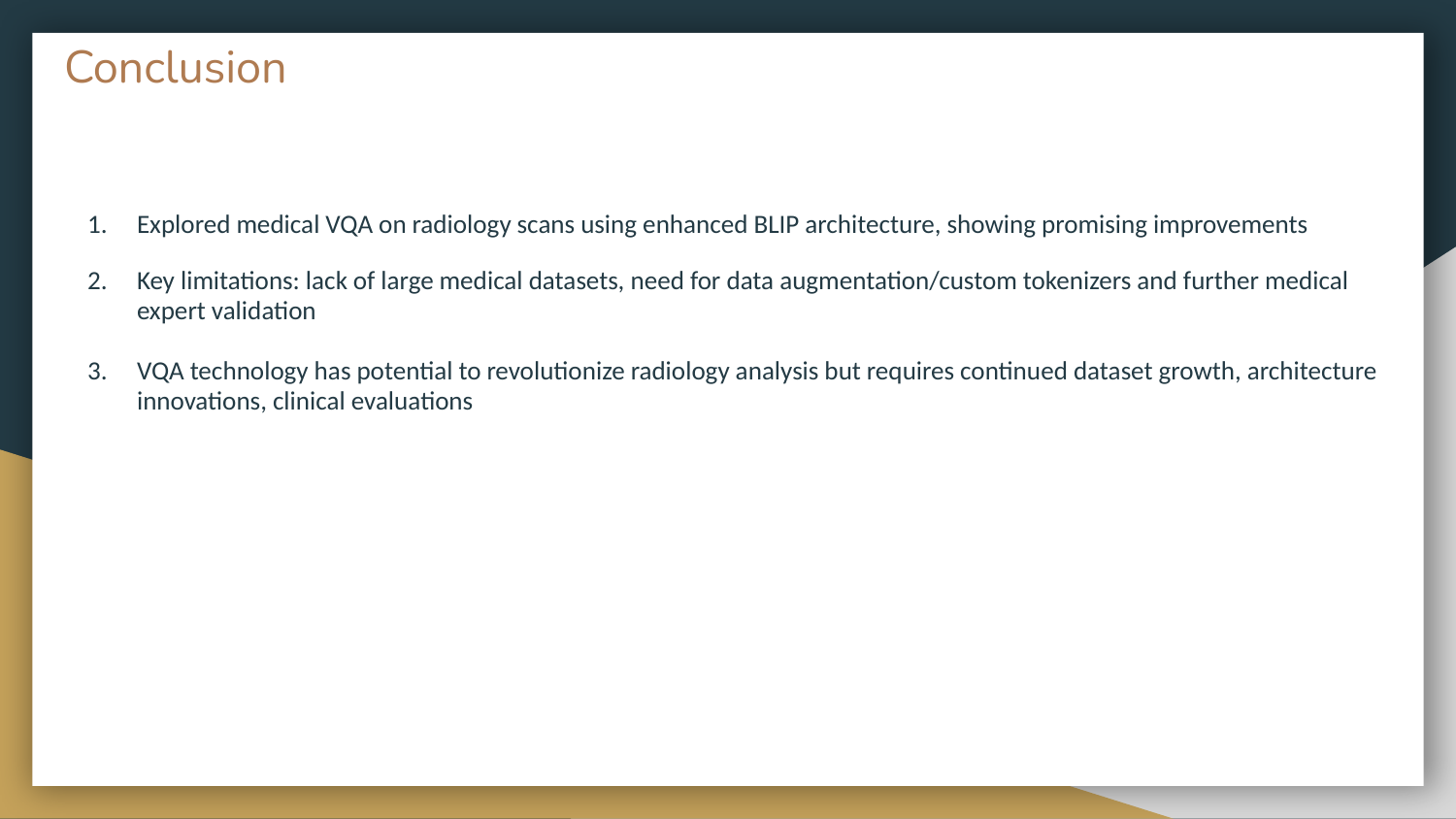

# Conclusion

Explored medical VQA on radiology scans using enhanced BLIP architecture, showing promising improvements
Key limitations: lack of large medical datasets, need for data augmentation/custom tokenizers and further medical expert validation
VQA technology has potential to revolutionize radiology analysis but requires continued dataset growth, architecture innovations, clinical evaluations